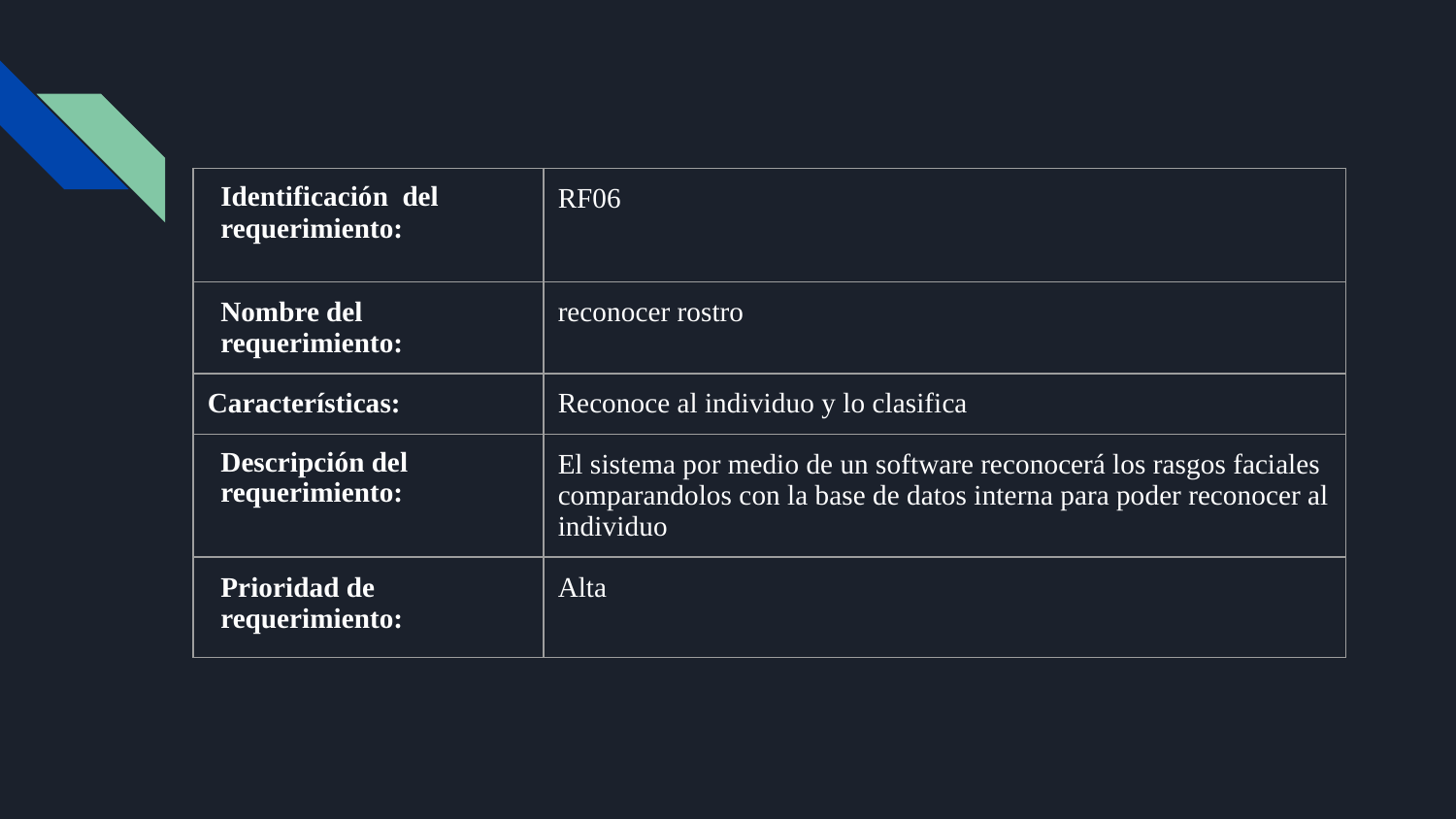

| Identificación del requerimiento: | RF06 |
| --- | --- |
| Nombre del requerimiento: | reconocer rostro |
| Características: | Reconoce al individuo y lo clasifica |
| Descripción del requerimiento: | El sistema por medio de un software reconocerá los rasgos faciales comparandolos con la base de datos interna para poder reconocer al individuo |
| Prioridad de requerimiento: | Alta |